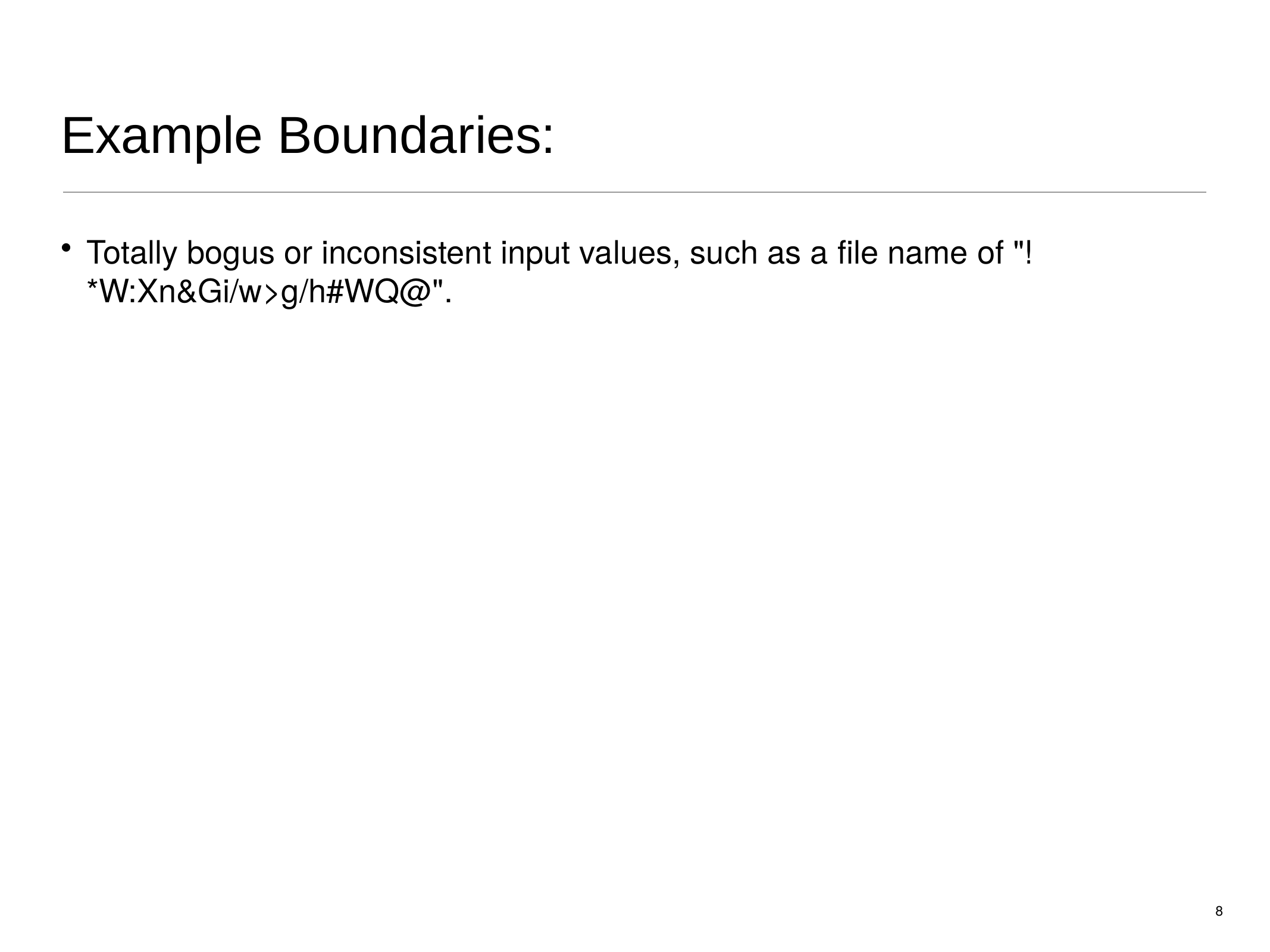

# Example Boundaries:
Totally bogus or inconsistent input values, such as a file name of "!*W:Xn&Gi/w>g/h#WQ@".
8